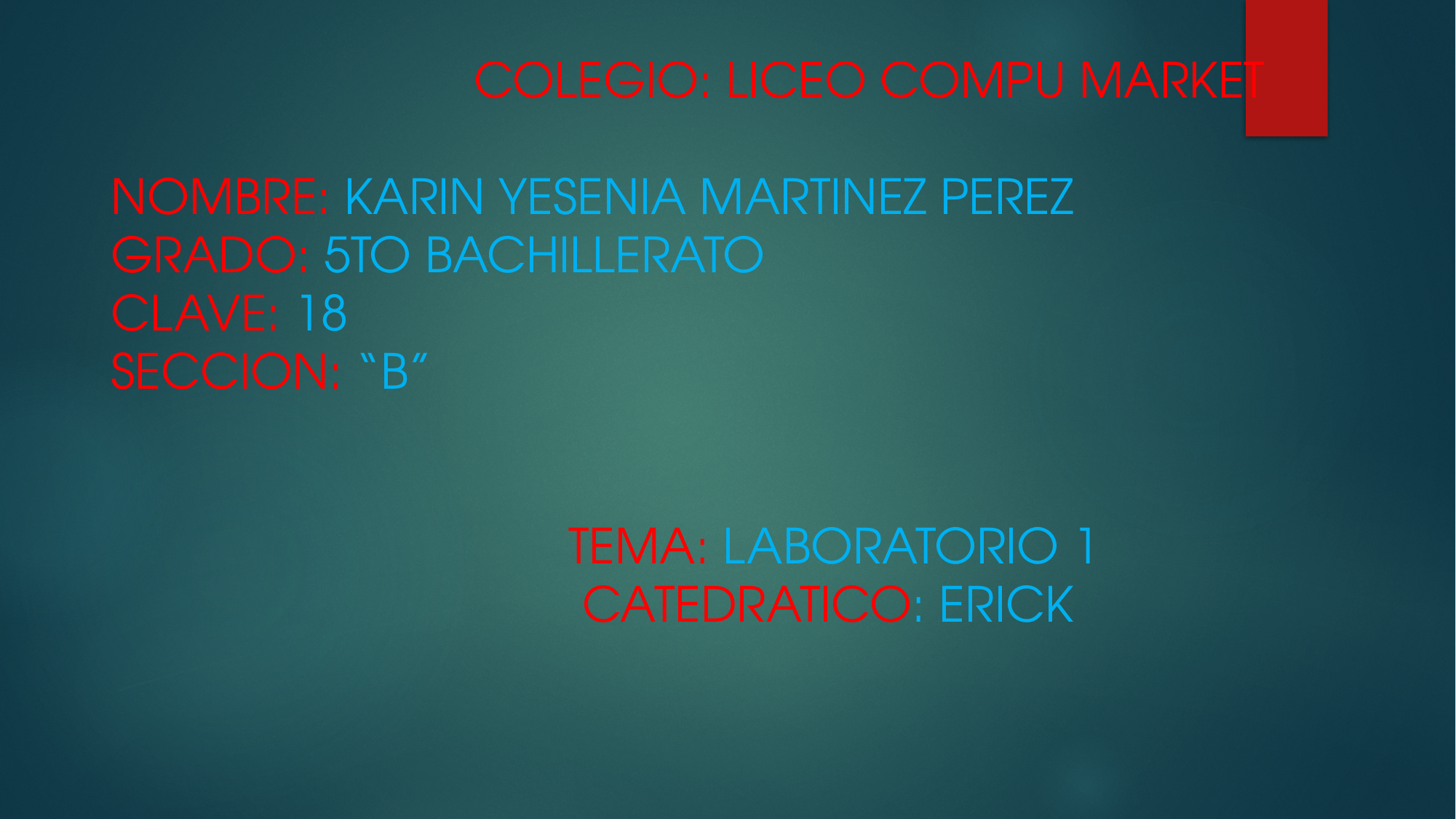

# COLEGIO: LICEO COMPU MARKET NOMBRE: KARIN YESENIA MARTINEZ PEREZ GRADO: 5TO BACHILLERATO CLAVE: 18 SECCION: “B” TEMA: LABORATORIO 1 CATEDRATICO: ERICK